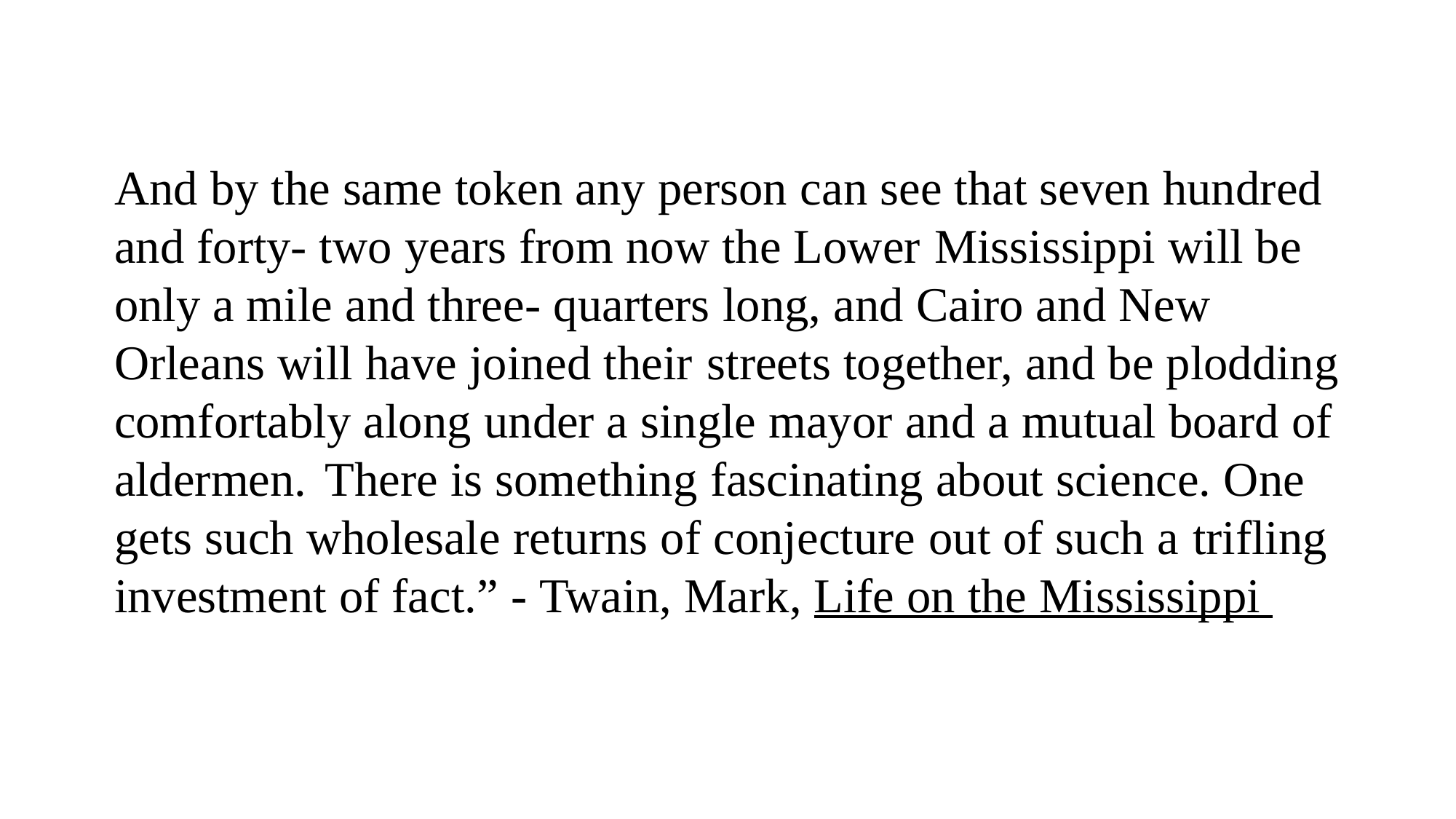

And by the same token any person can see that seven hundred and forty- two years from now the Lower Mississippi will be only a mile and three- quarters long, and Cairo and New Orleans will have joined their streets together, and be plodding comfortably along under a single mayor and a mutual board of aldermen. There is something fascinating about science. One gets such wholesale returns of conjecture out of such a trifling investment of fact.” - Twain, Mark, Life on the Mississippi